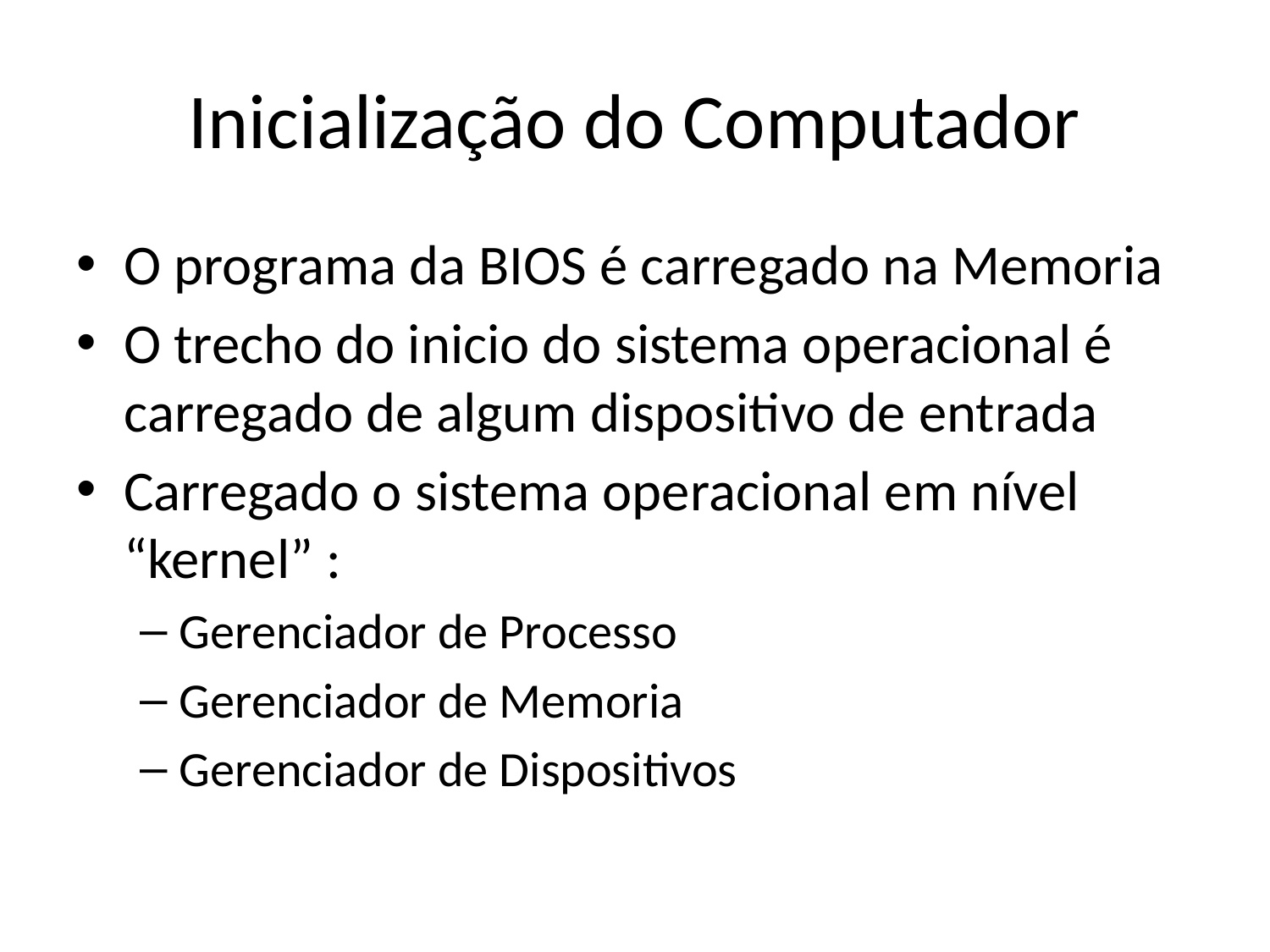

# Inicialização do Computador
O programa da BIOS é carregado na Memoria
O trecho do inicio do sistema operacional é carregado de algum dispositivo de entrada
Carregado o sistema operacional em nível “kernel” :
Gerenciador de Processo
Gerenciador de Memoria
Gerenciador de Dispositivos